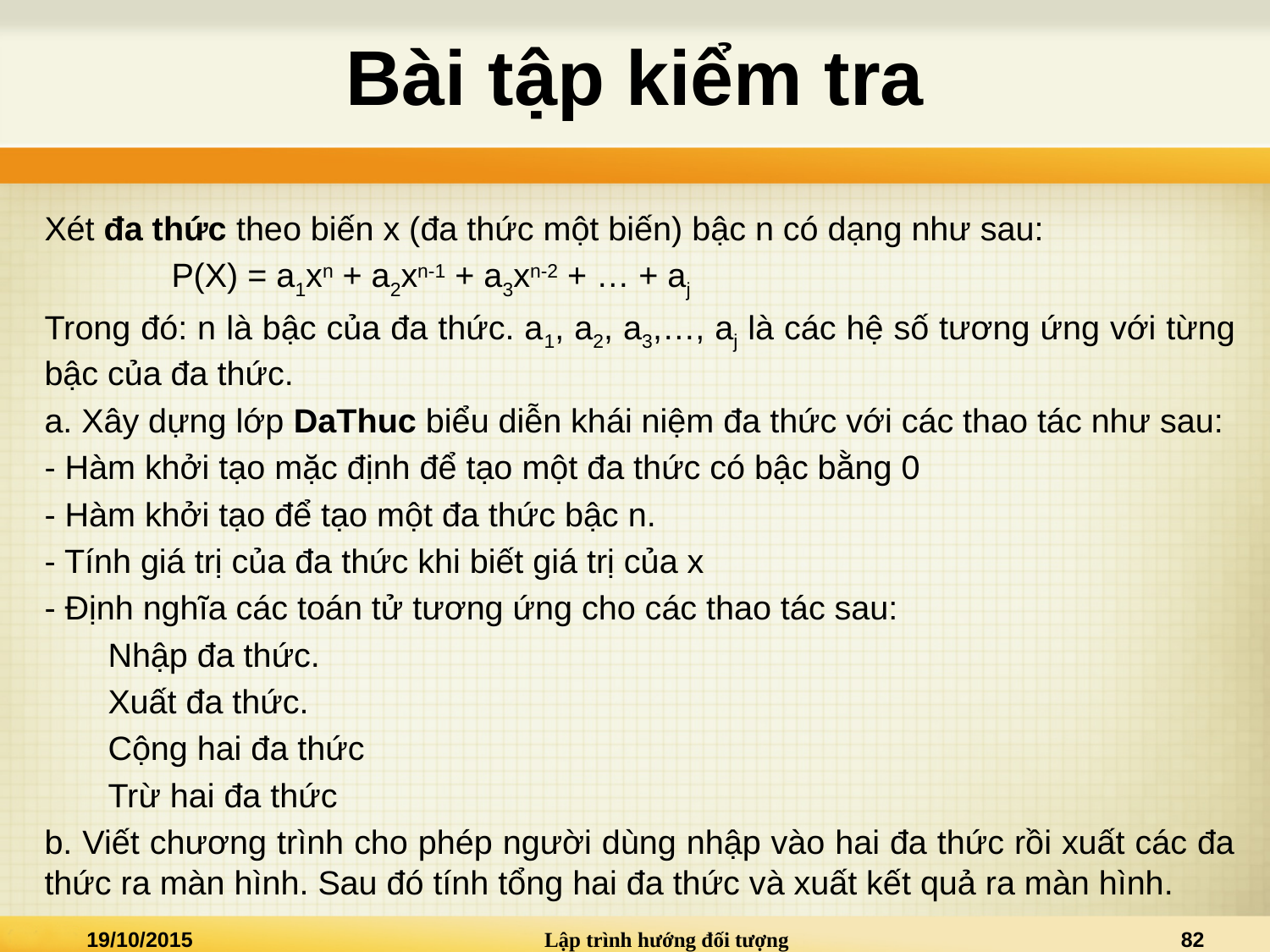

# Bài tập kiểm tra
Xét đa thức theo biến x (đa thức một biến) bậc n có dạng như sau:
	P(X) = a1xn + a2xn-1 + a3xn-2 + … + aj
Trong đó: n là bậc của đa thức. a1, a2, a3,…, aj là các hệ số tương ứng với từng bậc của đa thức.
a. Xây dựng lớp DaThuc biểu diễn khái niệm đa thức với các thao tác như sau:
- Hàm khởi tạo mặc định để tạo một đa thức có bậc bằng 0
- Hàm khởi tạo để tạo một đa thức bậc n.
- Tính giá trị của đa thức khi biết giá trị của x
- Định nghĩa các toán tử tương ứng cho các thao tác sau:
Nhập đa thức.
Xuất đa thức.
Cộng hai đa thức
Trừ hai đa thức
b. Viết chương trình cho phép người dùng nhập vào hai đa thức rồi xuất các đa thức ra màn hình. Sau đó tính tổng hai đa thức và xuất kết quả ra màn hình.
19/10/2015
Lập trình hướng đối tượng
82